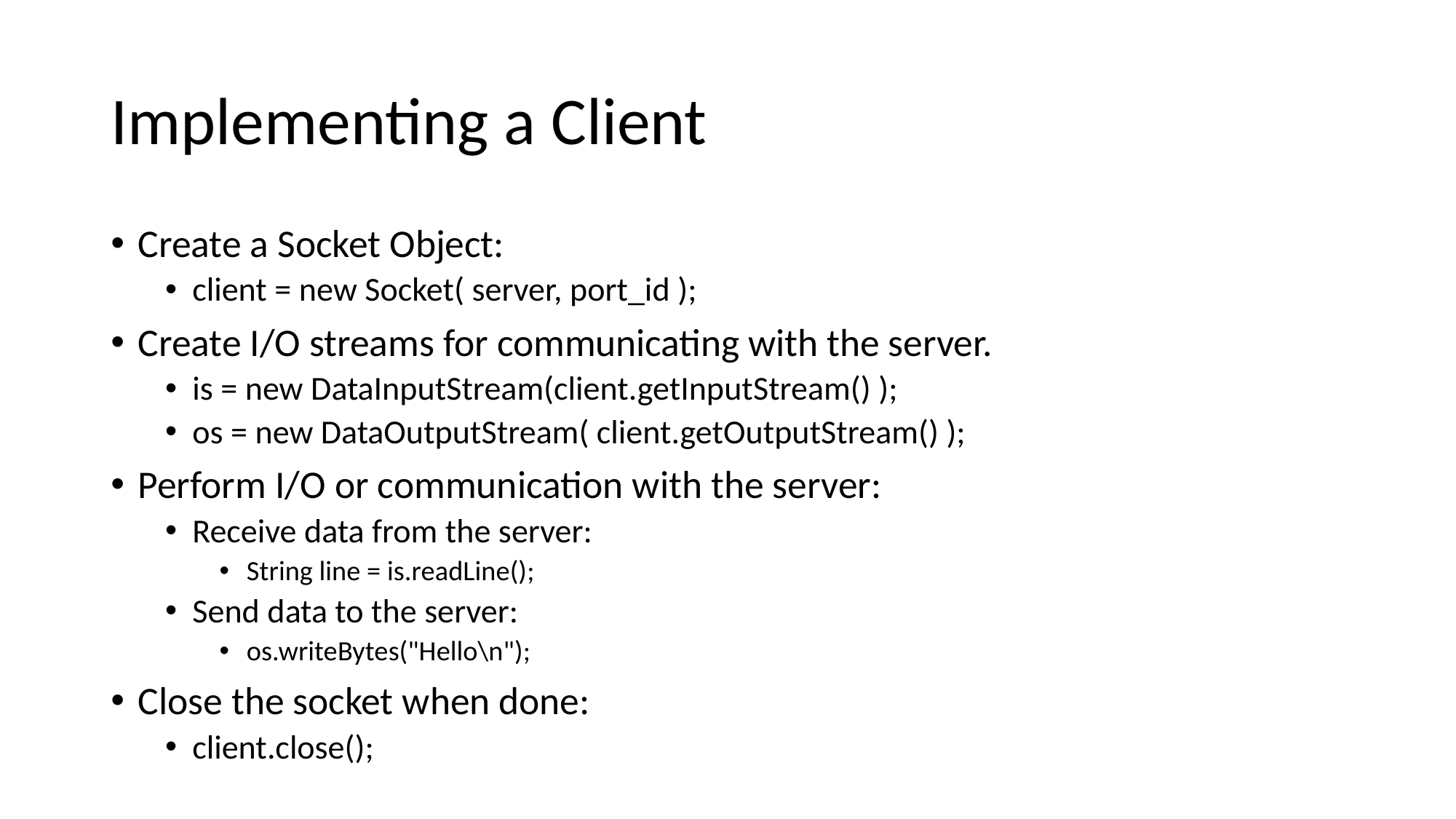

# Implementing a Client
Create a Socket Object:
client = new Socket( server, port_id );
Create I/O streams for communicating with the server.
is = new DataInputStream(client.getInputStream() );
os = new DataOutputStream( client.getOutputStream() );
Perform I/O or communication with the server:
Receive data from the server:
String line = is.readLine();
Send data to the server:
os.writeBytes("Hello\n");
Close the socket when done:
client.close();